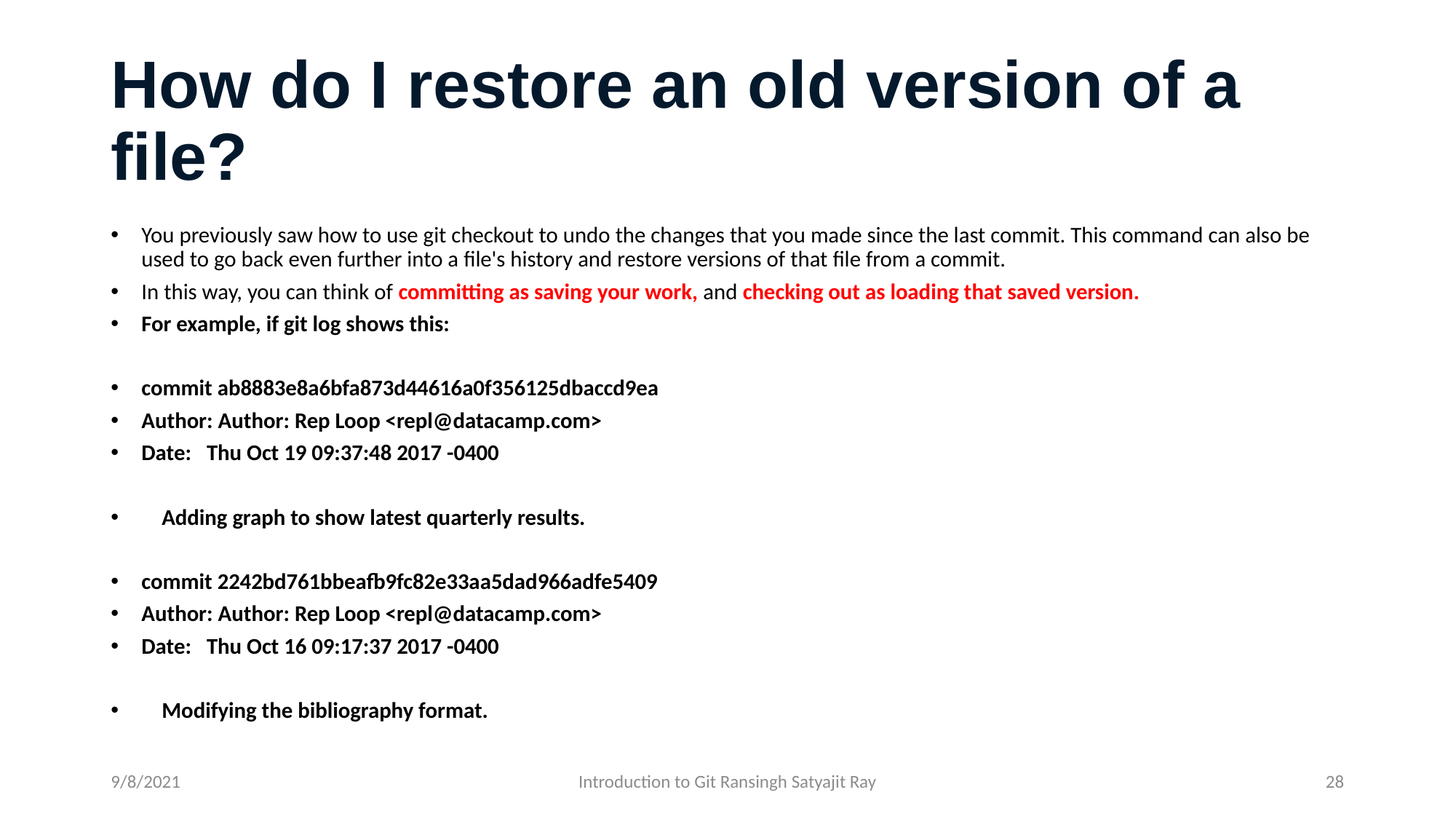

# How do I restore an old version of a file?
You previously saw how to use git checkout to undo the changes that you made since the last commit. This command can also be used to go back even further into a file's history and restore versions of that file from a commit.
In this way, you can think of committing as saving your work, and checking out as loading that saved version.
For example, if git log shows this:

commit ab8883e8a6bfa873d44616a0f356125dbaccd9ea
Author: Author: Rep Loop <repl@datacamp.com>
Date:   Thu Oct 19 09:37:48 2017 -0400

    Adding graph to show latest quarterly results.

commit 2242bd761bbeafb9fc82e33aa5dad966adfe5409
Author: Author: Rep Loop <repl@datacamp.com>
Date:   Thu Oct 16 09:17:37 2017 -0400

    Modifying the bibliography format.
9/8/2021
Introduction to Git Ransingh Satyajit Ray
28